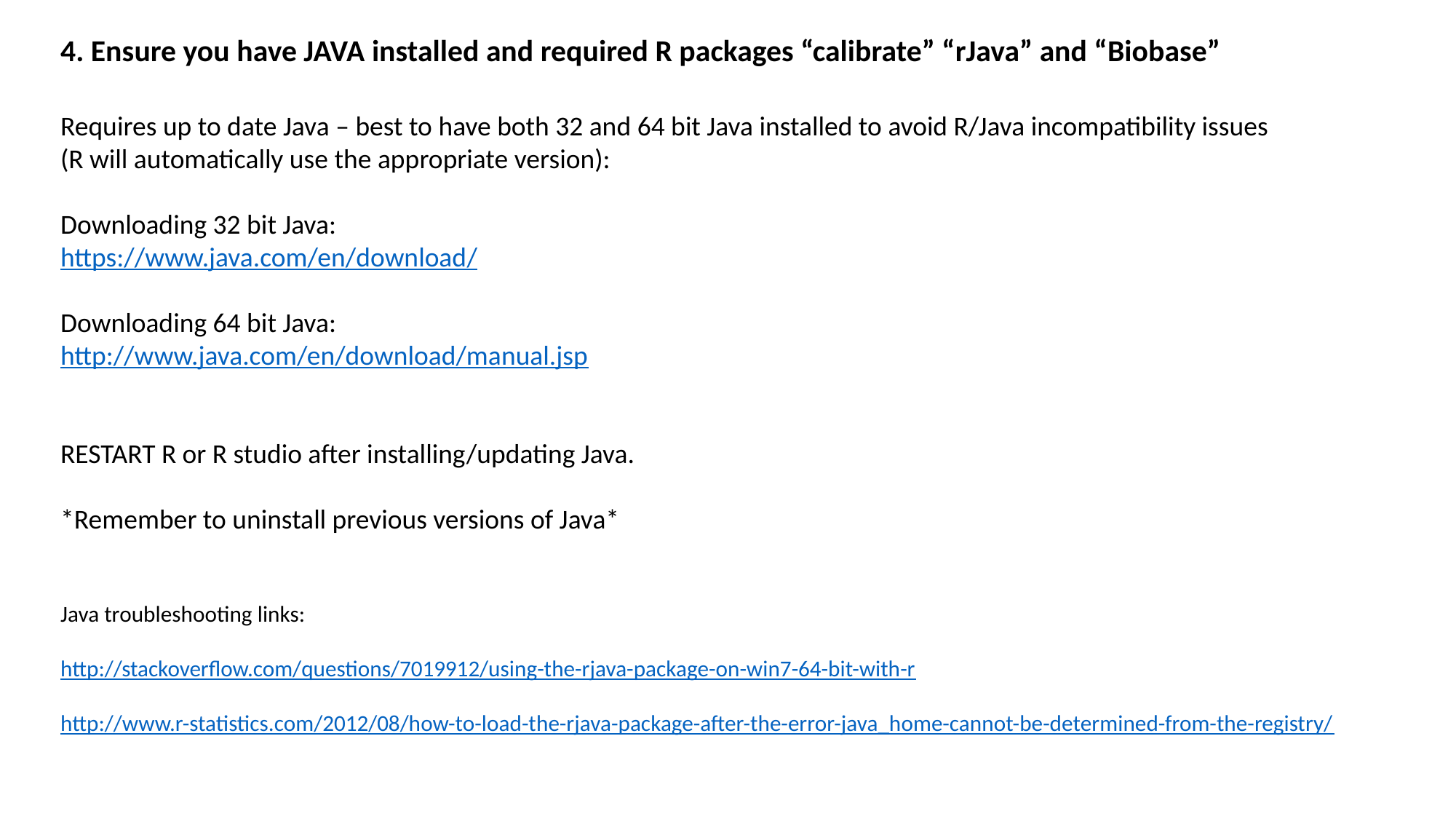

4. Ensure you have JAVA installed and required R packages “calibrate” “rJava” and “Biobase”
Requires up to date Java – best to have both 32 and 64 bit Java installed to avoid R/Java incompatibility issues
(R will automatically use the appropriate version):

Downloading 32 bit Java:
https://www.java.com/en/download/

Downloading 64 bit Java:
http://www.java.com/en/download/manual.jsp

RESTART R or R studio after installing/updating Java.

*Remember to uninstall previous versions of Java*

Java troubleshooting links:

http://stackoverflow.com/questions/7019912/using-the-rjava-package-on-win7-64-bit-with-r

http://www.r-statistics.com/2012/08/how-to-load-the-rjava-package-after-the-error-java_home-cannot-be-determined-from-the-registry/